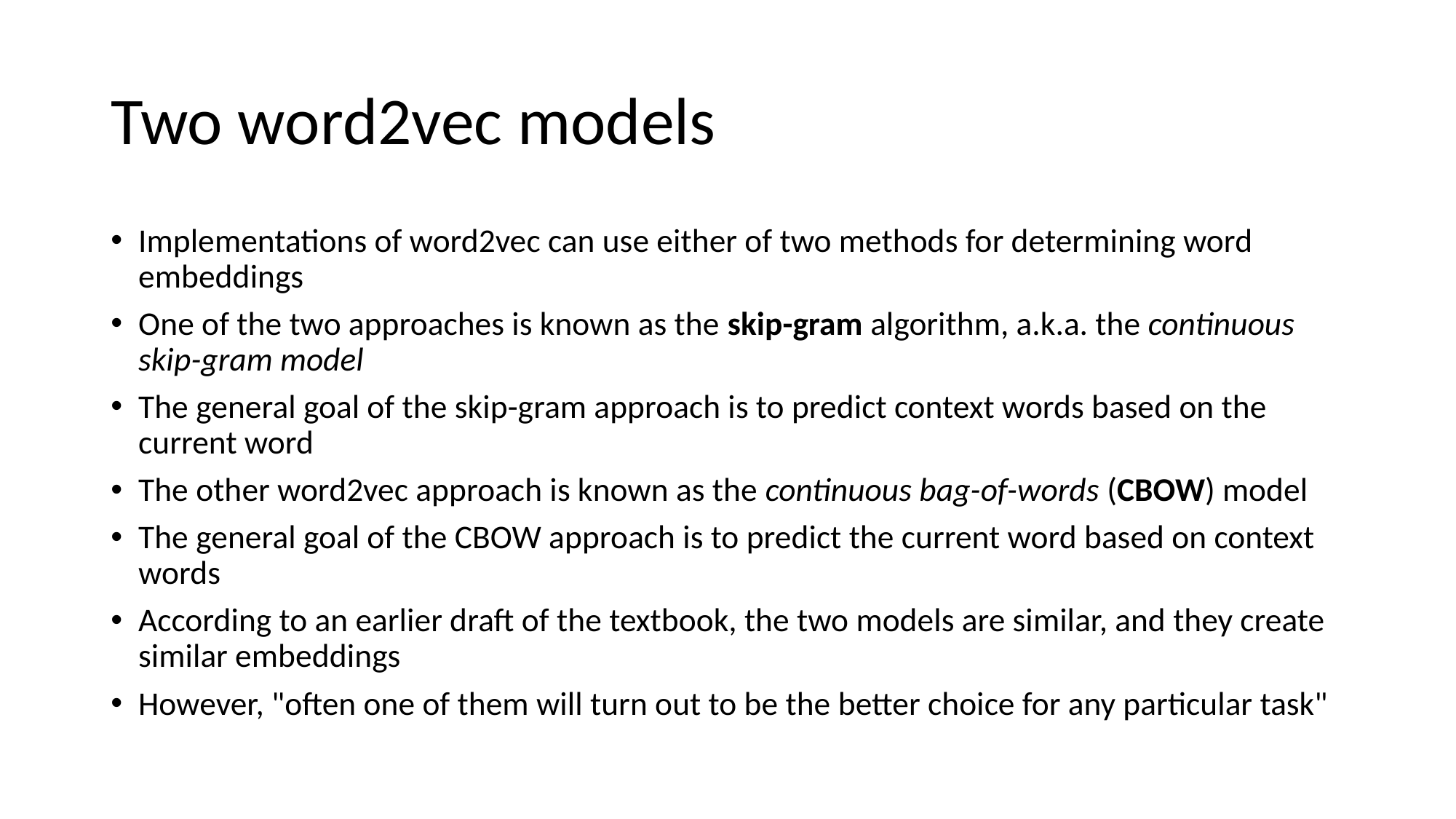

# Two word2vec models
Implementations of word2vec can use either of two methods for determining word embeddings
One of the two approaches is known as the skip-gram algorithm, a.k.a. the continuous skip-gram model
The general goal of the skip-gram approach is to predict context words based on the current word
The other word2vec approach is known as the continuous bag-of-words (CBOW) model
The general goal of the CBOW approach is to predict the current word based on context words
According to an earlier draft of the textbook, the two models are similar, and they create similar embeddings
However, "often one of them will turn out to be the better choice for any particular task"